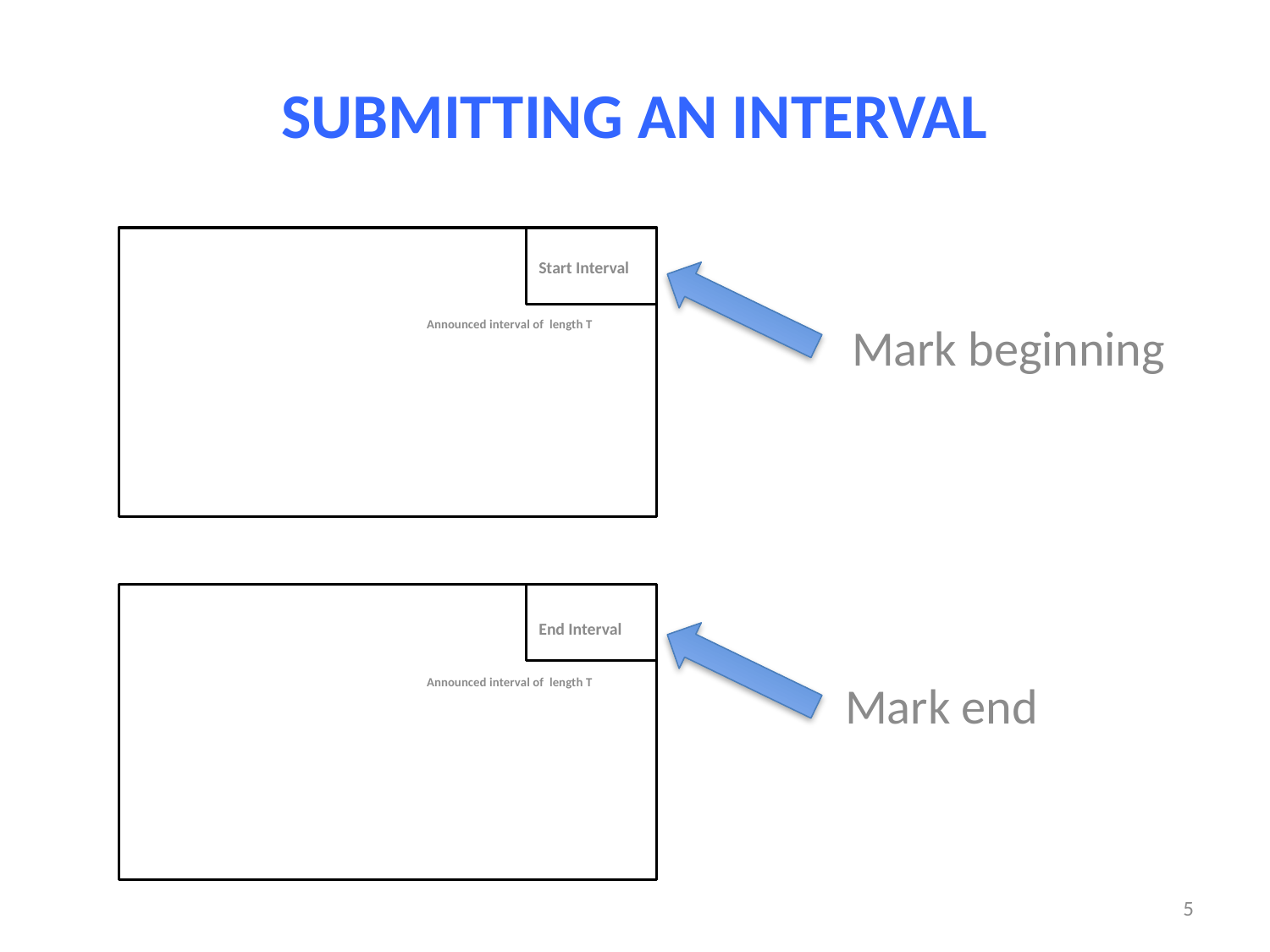

# SUBMITTING AN INTERVAL

Start Interval

Announced interval of  length T
Mark beginning

End Interval

Announced interval of  length T
           Mark end
5